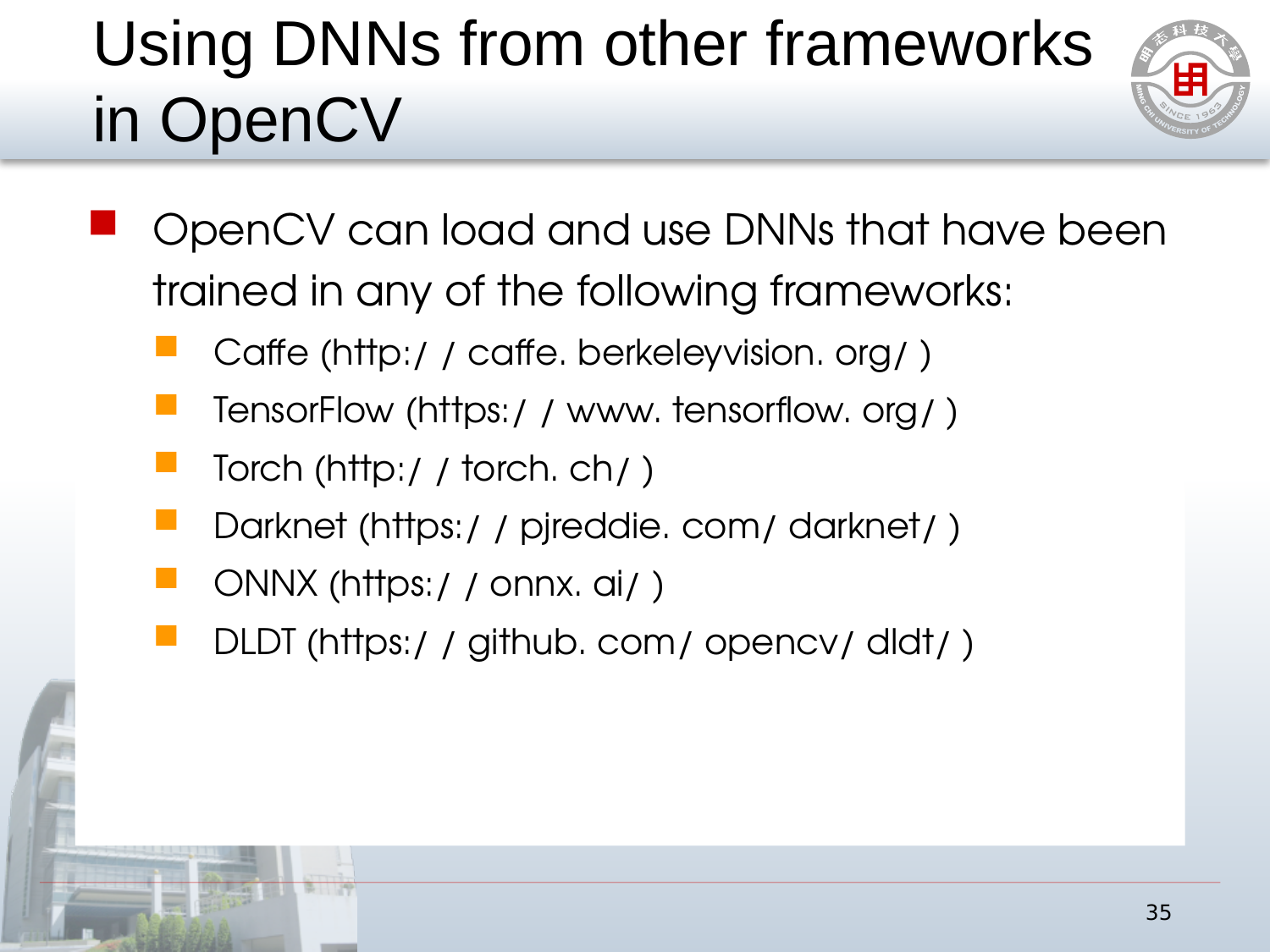

# Using DNNs from other frameworks in OpenCV
OpenCV can load and use DNNs that have been trained in any of the following frameworks:
Caffe (http:/ / caffe. berkeleyvision. org/ )
TensorFlow (https:/ / www. tensorflow. org/ )
Torch (http:/ / torch. ch/ )
Darknet (https:/ / pjreddie. com/ darknet/ )
ONNX (https:/ / onnx. ai/ )
DLDT (https:/ / github. com/ opencv/ dldt/ )
35